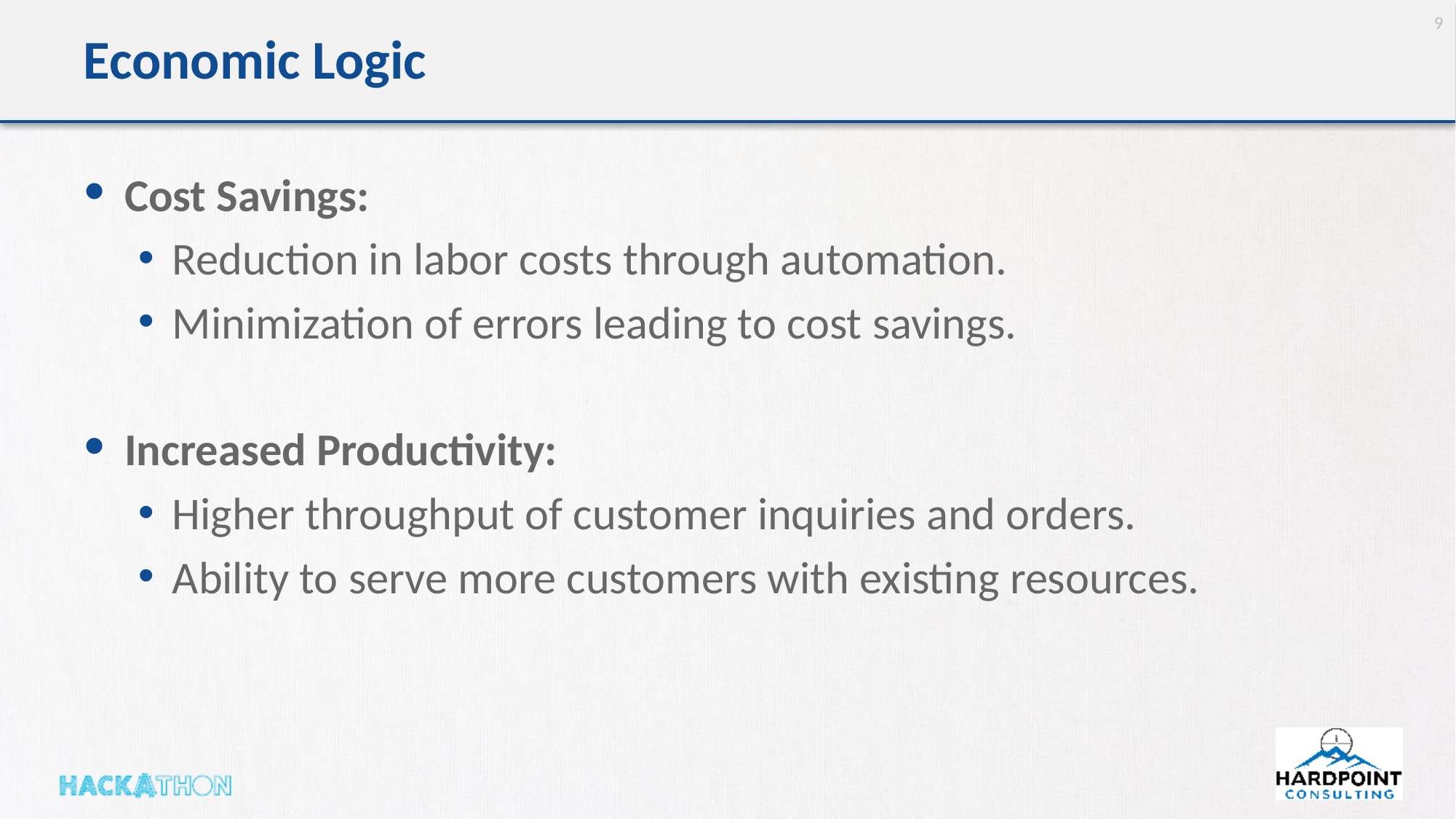

9
# Economic Logic
Cost Savings:
Reduction in labor costs through automation.
Minimization of errors leading to cost savings.

Increased Productivity:
Higher throughput of customer inquiries and orders.
Ability to serve more customers with existing resources.